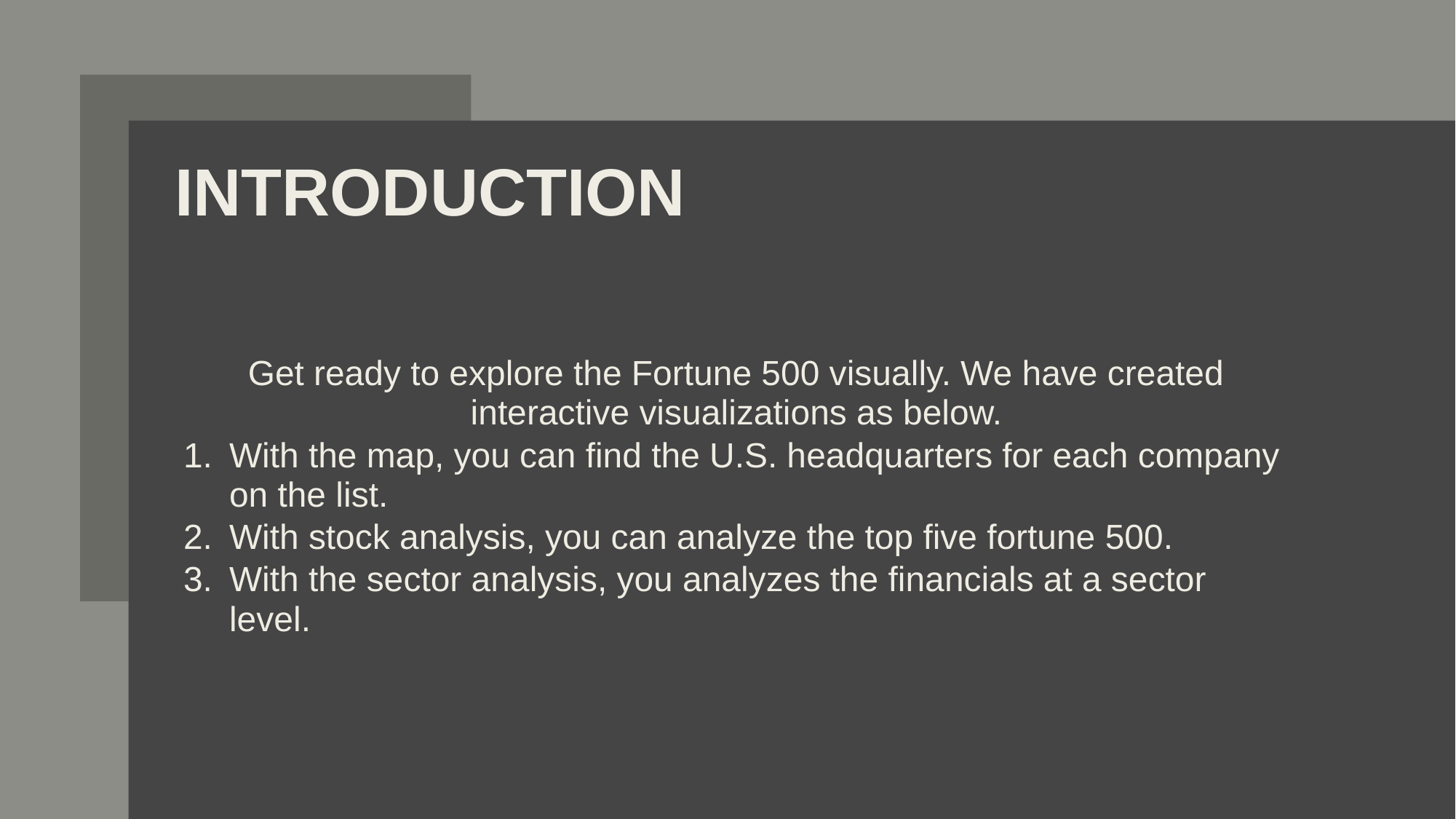

# INTRODUCTION
Get ready to explore the Fortune 500 visually. We have created interactive visualizations as below.
With the map, you can find the U.S. headquarters for each company on the list.
With stock analysis, you can analyze the top five fortune 500.
With the sector analysis, you analyzes the financials at a sector level.